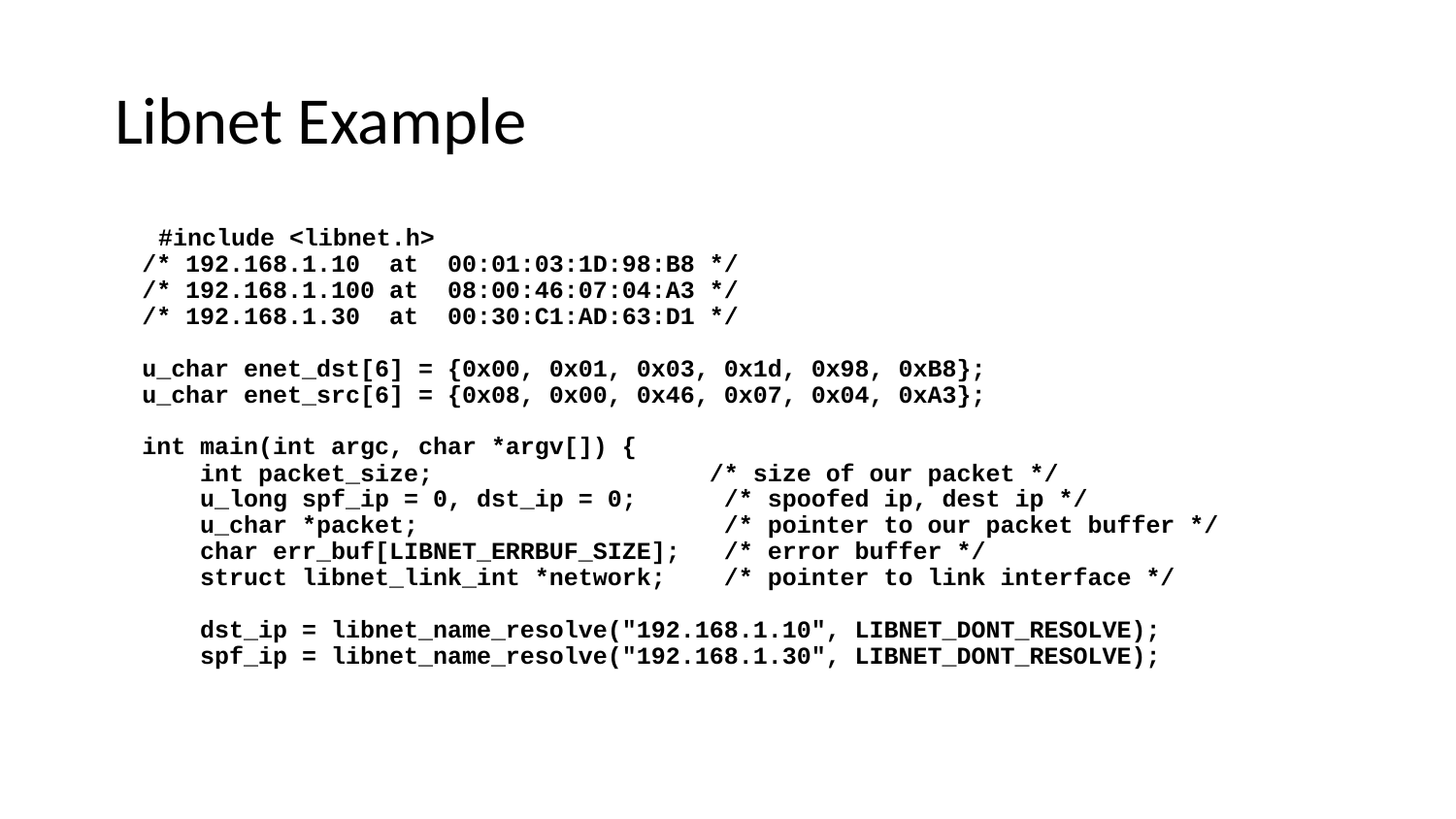

# Libnet Example
   #include <libnet.h>
/* 192.168.1.10  at  00:01:03:1D:98:B8 */
/* 192.168.1.100 at  08:00:46:07:04:A3 */
/* 192.168.1.30  at  00:30:C1:AD:63:D1 */
u_char enet_dst[6] = {0x00, 0x01, 0x03, 0x1d, 0x98, 0xB8};
u_char enet_src[6] = {0x08, 0x00, 0x46, 0x07, 0x04, 0xA3};
int main(int argc, char *argv[]) {
    int packet_size;                   /* size of our packet */
    u_long spf_ip = 0, dst_ip = 0;      /* spoofed ip, dest ip */
    u_char *packet;                     /* pointer to our packet buffer */
    char err_buf[LIBNET_ERRBUF_SIZE];   /* error buffer */
    struct libnet_link_int *network;    /* pointer to link interface */
    dst_ip = libnet_name_resolve("192.168.1.10", LIBNET_DONT_RESOLVE);
    spf_ip = libnet_name_resolve("192.168.1.30", LIBNET_DONT_RESOLVE);